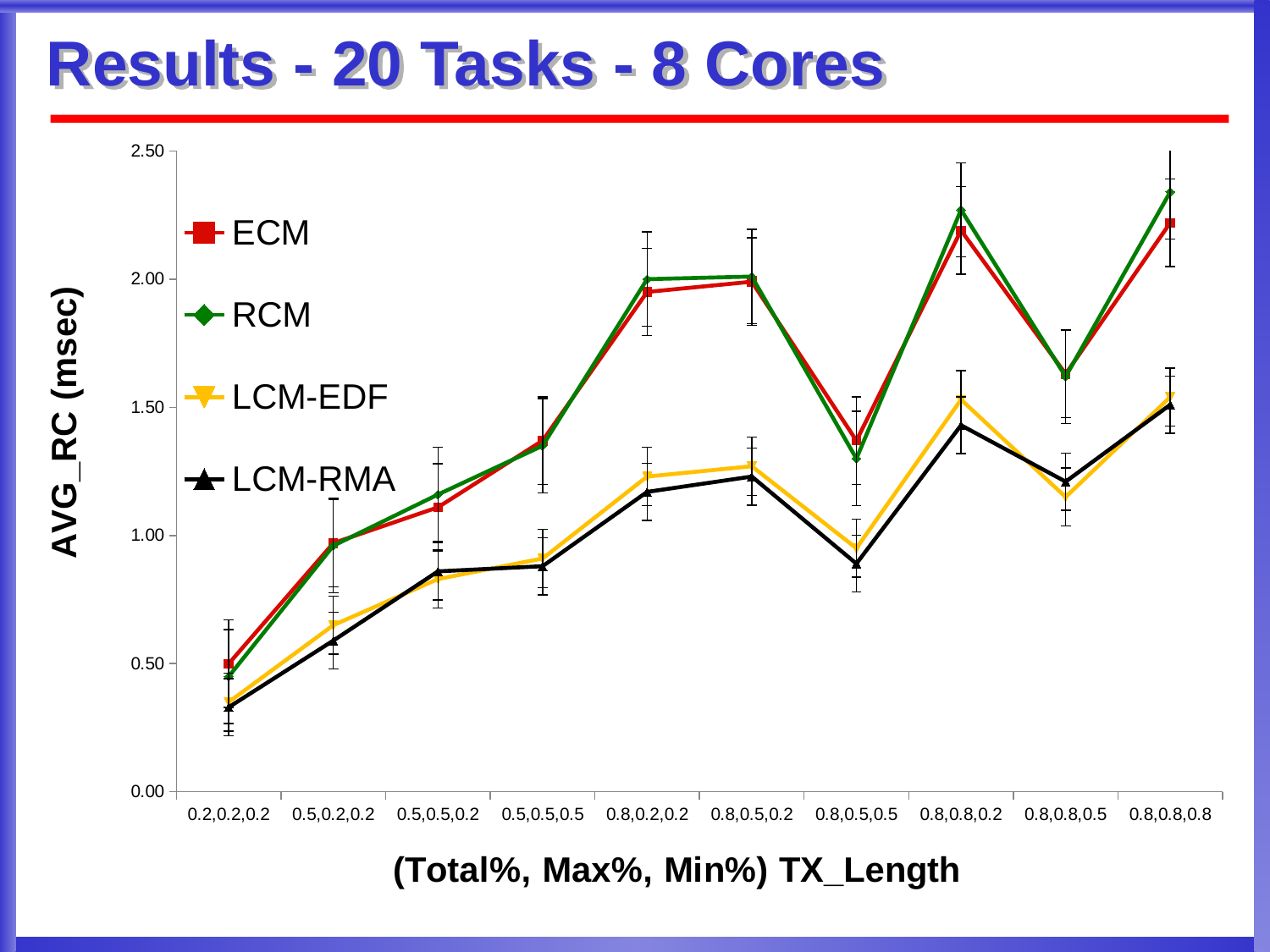

# Results - 20 Tasks - 8 Cores

### Chart

| Category | ECM | RCM |  |  |
|---|---|---|---|---|
| 0.2,0.2,0.2 | 0.5 | 0.45 | 0.35 | 0.33 |
| 0.5,0.2,0.2 | 0.97 | 0.96 | 0.65 | 0.59 |
| 0.5,0.5,0.2 | 1.11 | 1.16 | 0.83 | 0.86 |
| 0.5,0.5,0.5 | 1.37 | 1.35 | 0.91 | 0.88 |
| 0.8,0.2,0.2 | 1.95 | 2.0 | 1.23 | 1.17 |
| 0.8,0.5,0.2 | 1.99 | 2.01 | 1.27 | 1.23 |
| 0.8,0.5,0.5 | 1.37 | 1.3 | 0.95 | 0.89 |
| 0.8,0.8,0.2 | 2.19 | 2.27 | 1.53 | 1.43 |
| 0.8,0.8,0.5 | 1.63 | 1.62 | 1.15 | 1.21 |
| 0.8,0.8,0.8 | 2.22 | 2.34 | 1.54 | 1.51 |